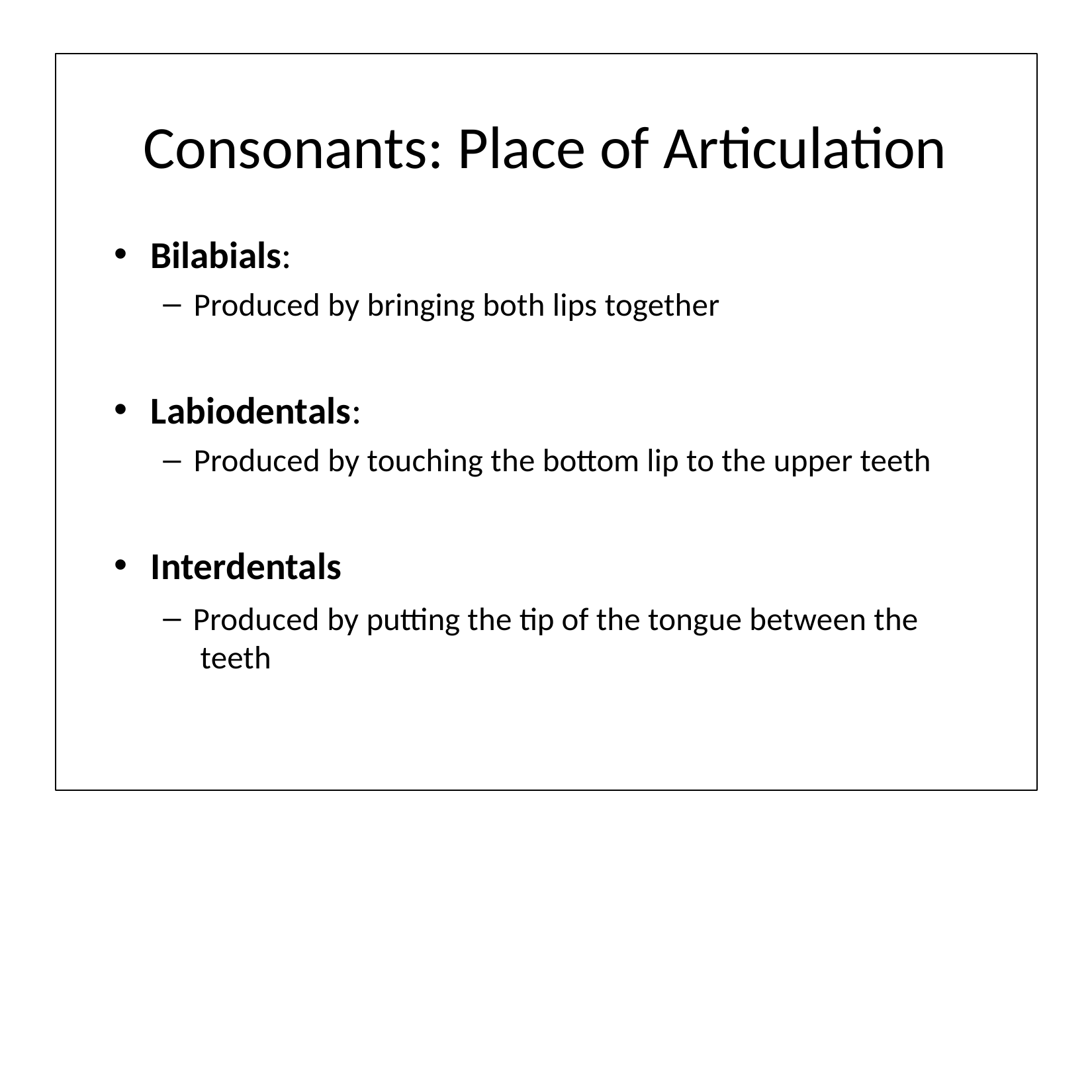

# Consonants: Place of Articulation
Bilabials:
Produced by bringing both lips together

Labiodentals:
Produced by touching the bottom lip to the upper teeth

Interdentals
Produced by putting the tip of the tongue between the  teeth